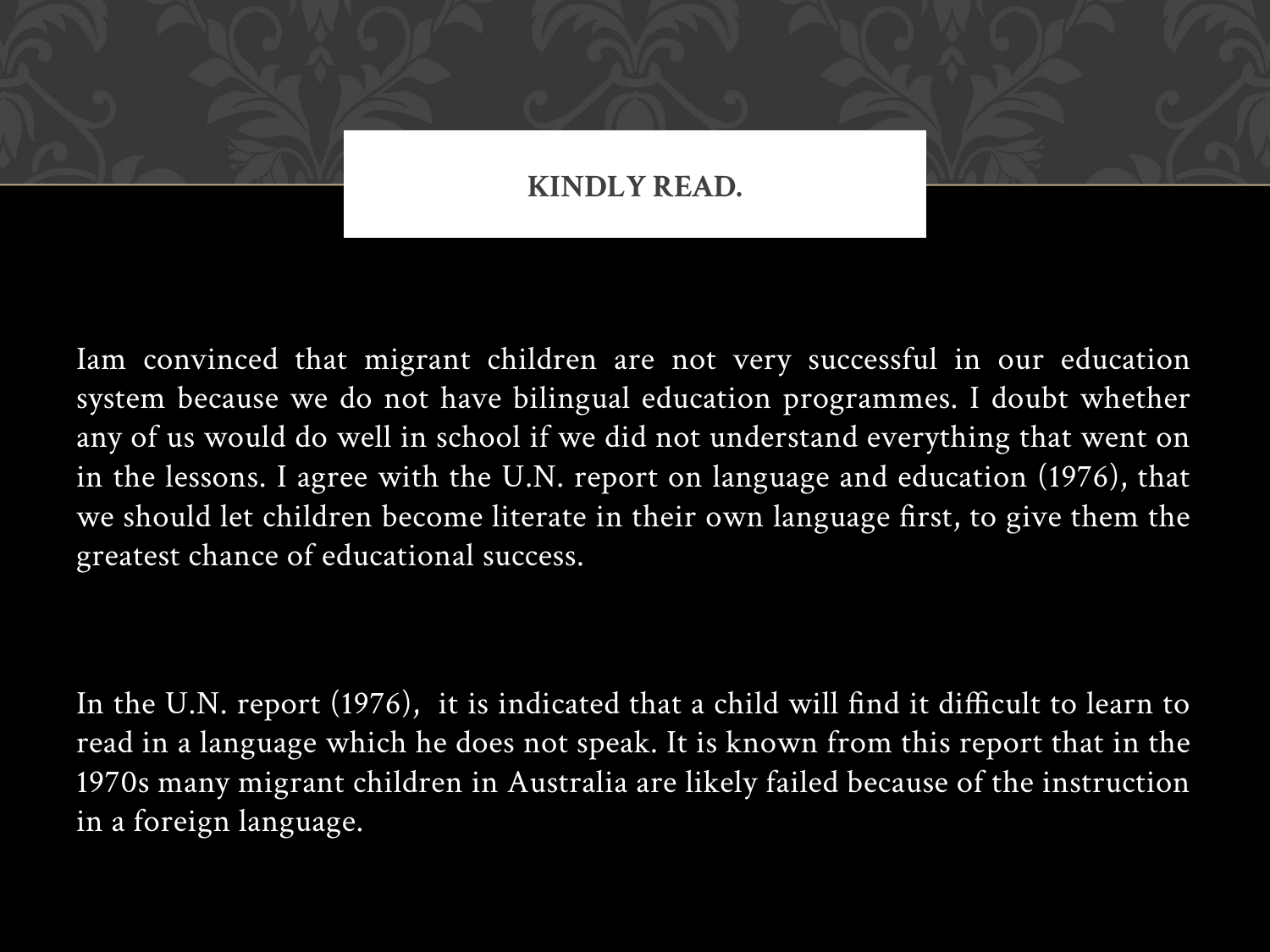

# Kindly read.

Iam convinced that migrant children are not very successful in our education system because we do not have bilingual education programmes. I doubt whether any of us would do well in school if we did not understand everything that went on in the lessons. I agree with the U.N. report on language and education (1976), that we should let children become literate in their own language first, to give them the greatest chance of educational success.

In the U.N. report (1976),  it is indicated that a child will find it difficult to learn to read in a language which he does not speak. It is known from this report that in the 1970s many migrant children in Australia are likely failed because of the instruction in a foreign language.